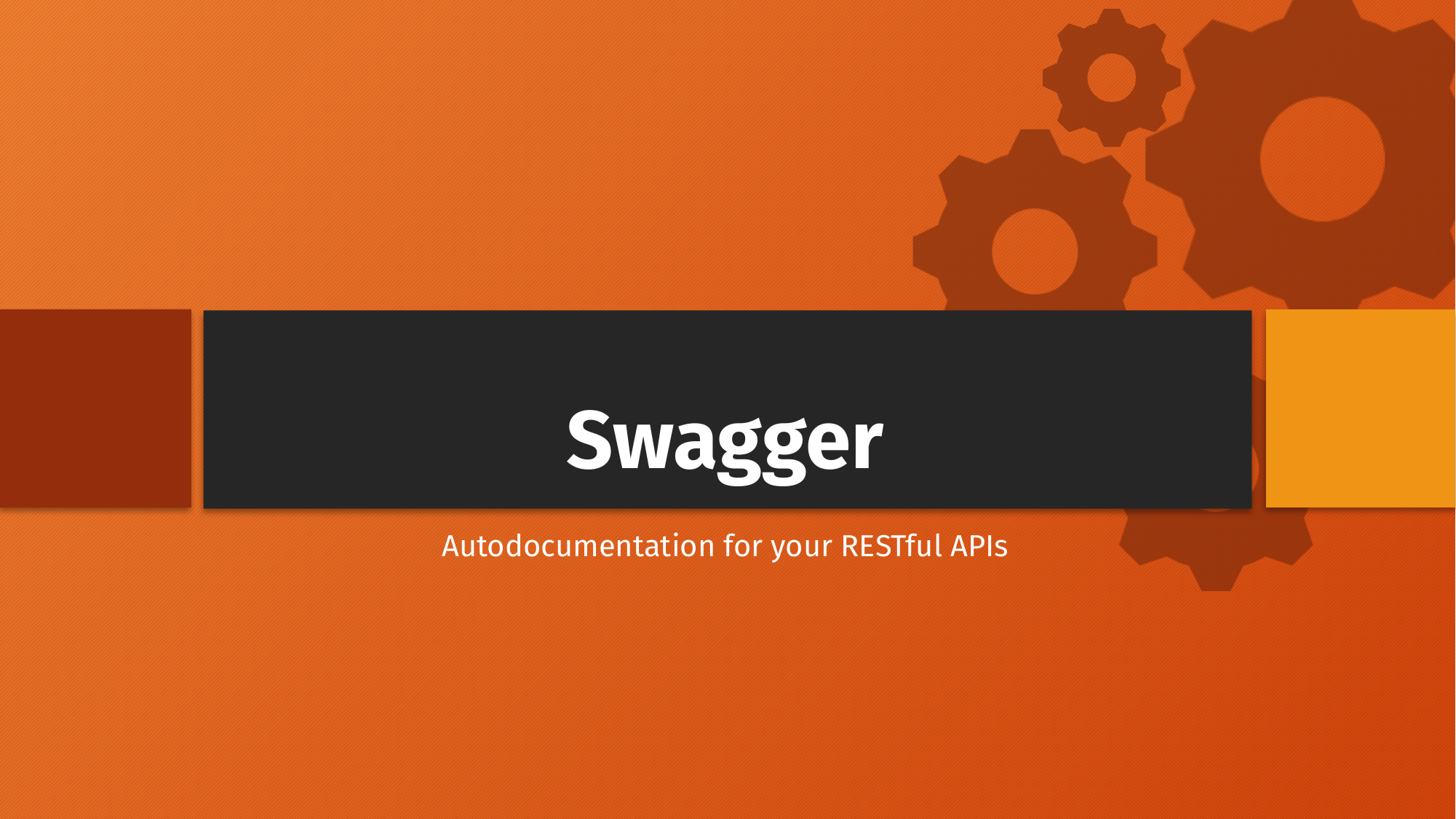

# Swagger
Autodocumentation for your RESTful APIs